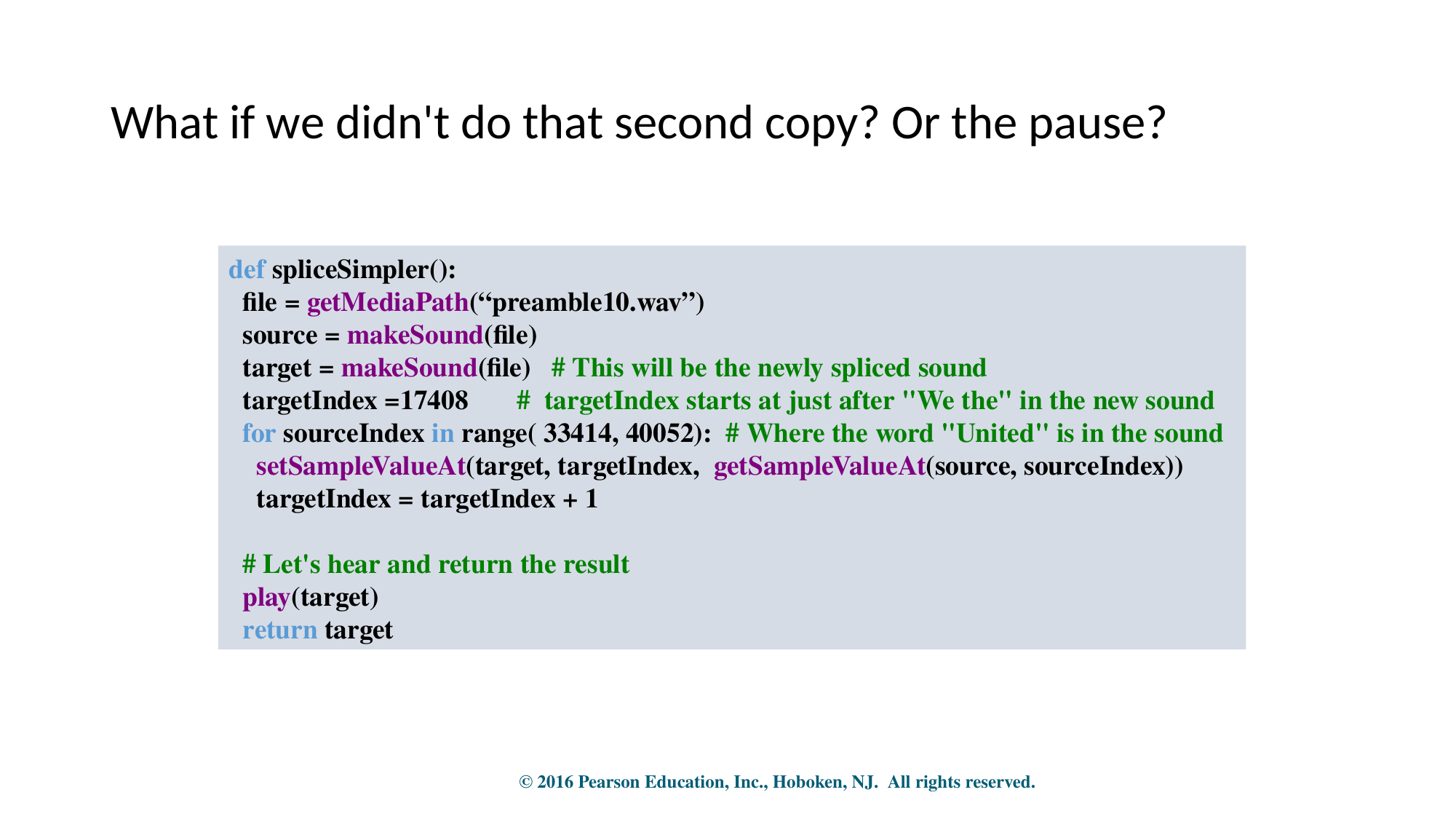

# What if we didn't do that second copy? Or the pause?
def spliceSimpler():
  file = getMediaPath(“preamble10.wav”)
  source = makeSound(file)
  target = makeSound(file)   # This will be the newly spliced sound
  targetIndex =17408       #  targetIndex starts at just after "We the" in the new sound
  for sourceIndex in range( 33414, 40052):  # Where the word "United" is in the sound
    setSampleValueAt(target, targetIndex,  getSampleValueAt(source, sourceIndex))
    targetIndex = targetIndex + 1

  # Let's hear and return the result
  play(target)
  return target
© 2016 Pearson Education, Inc., Hoboken, NJ.  All rights reserved.